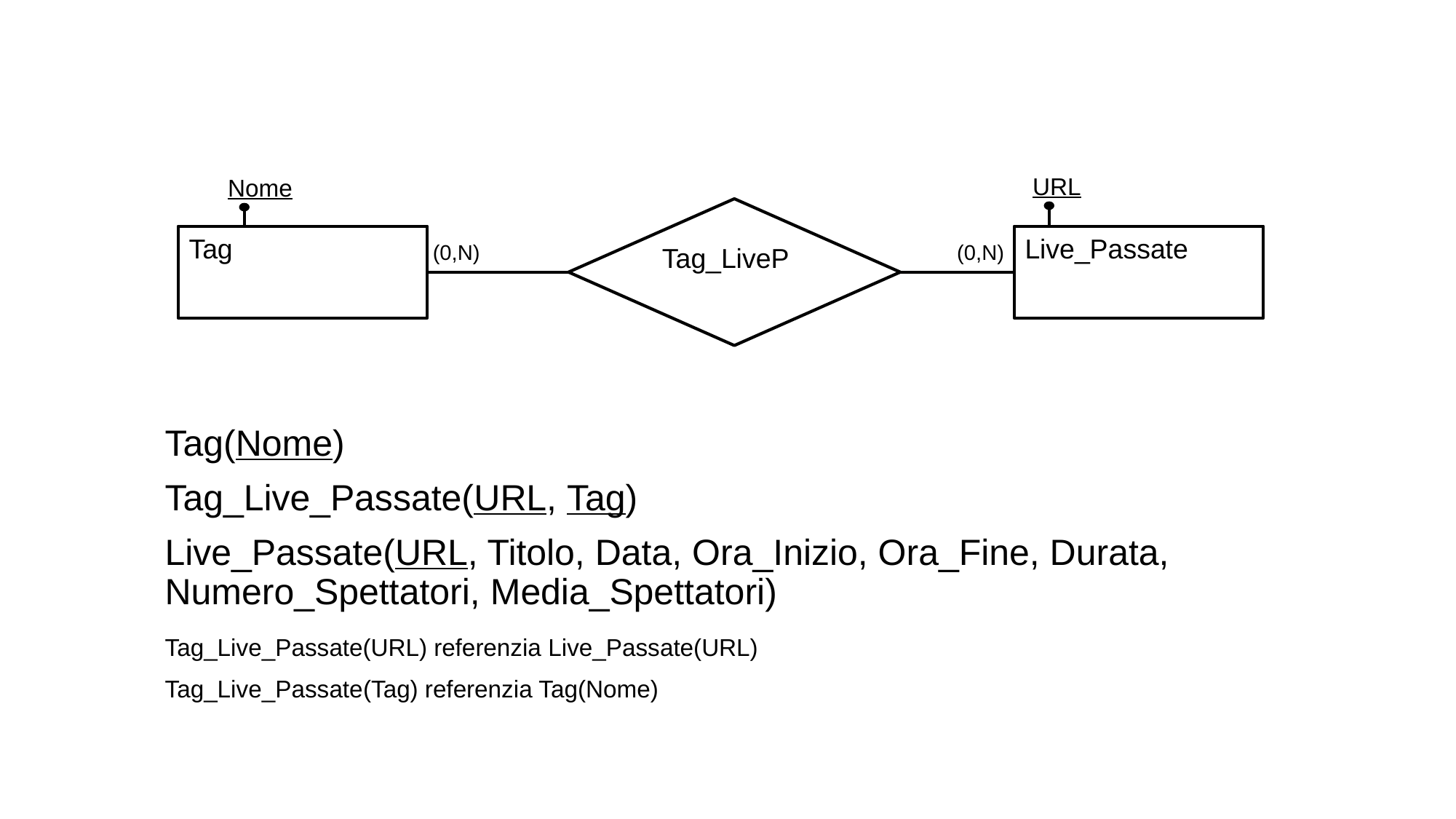

URL

Nome

Tag_LiveP
Tag
Live_Passate
(0,N)
(0,N)

Tag(Nome)
Tag_Live_Passate(URL, Tag)
Live_Passate(URL, Titolo, Data, Ora_Inizio, Ora_Fine, Durata, Numero_Spettatori, Media_Spettatori)

Tag_Live_Passate(URL) referenzia Live_Passate(URL)
Tag_Live_Passate(Tag) referenzia Tag(Nome)